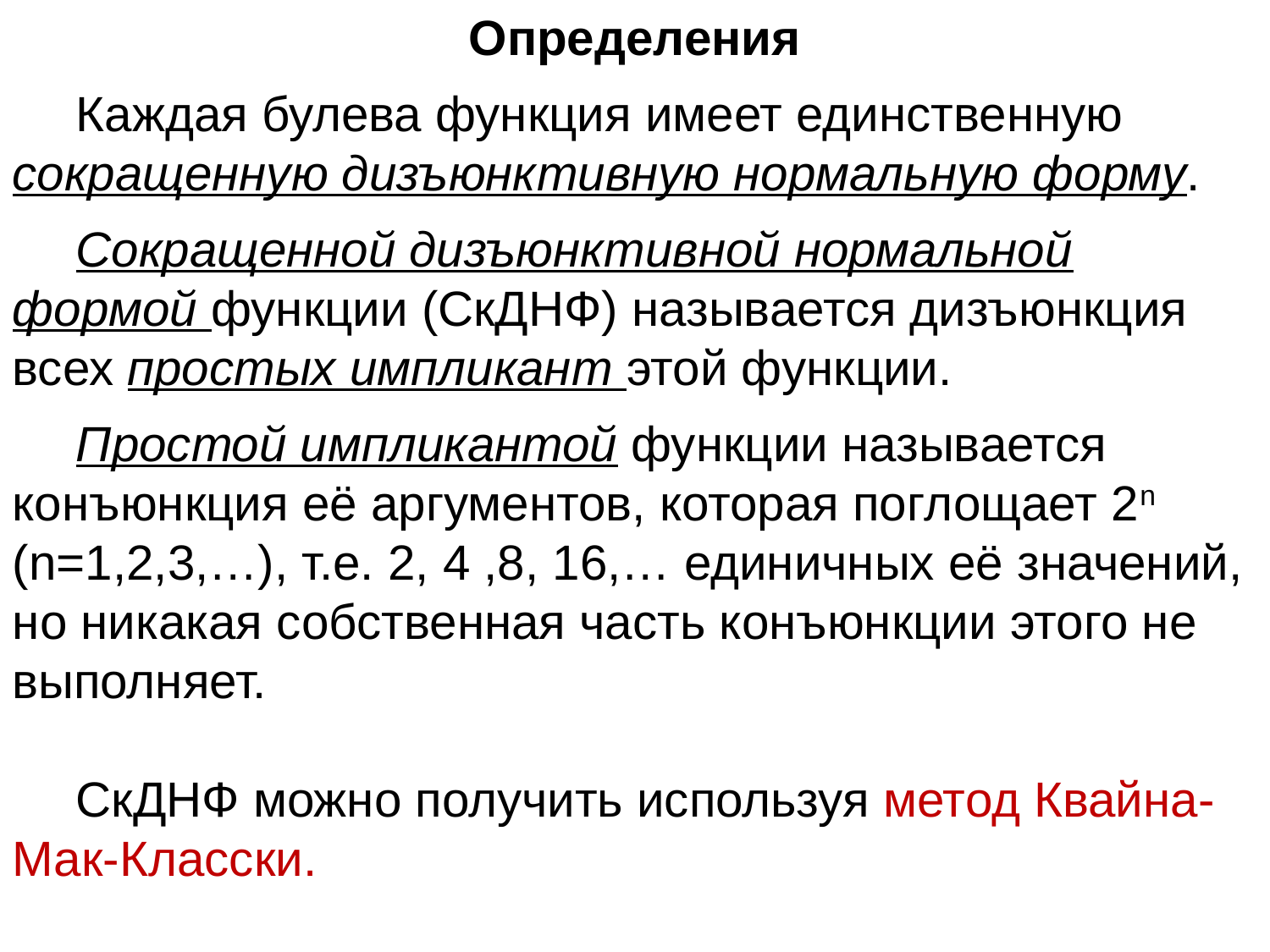

Определения

Каждая булева функция имеет единственную сокращенную дизъюнктивную нормальную форму.

Сокращенной дизъюнктивной нормальной формой функции (СкДНФ) называется дизъюнкция всех простых импликант этой функции.

Простой импликантой функции называется конъюнкция её аргументов, которая поглощает 2n (n=1,2,3,…), т.е. 2, 4 ,8, 16,… единичных её значений, но никакая собственная часть конъюнкции этого не выполняет.

СкДНФ можно получить используя метод Квайна-Мак-Класски.